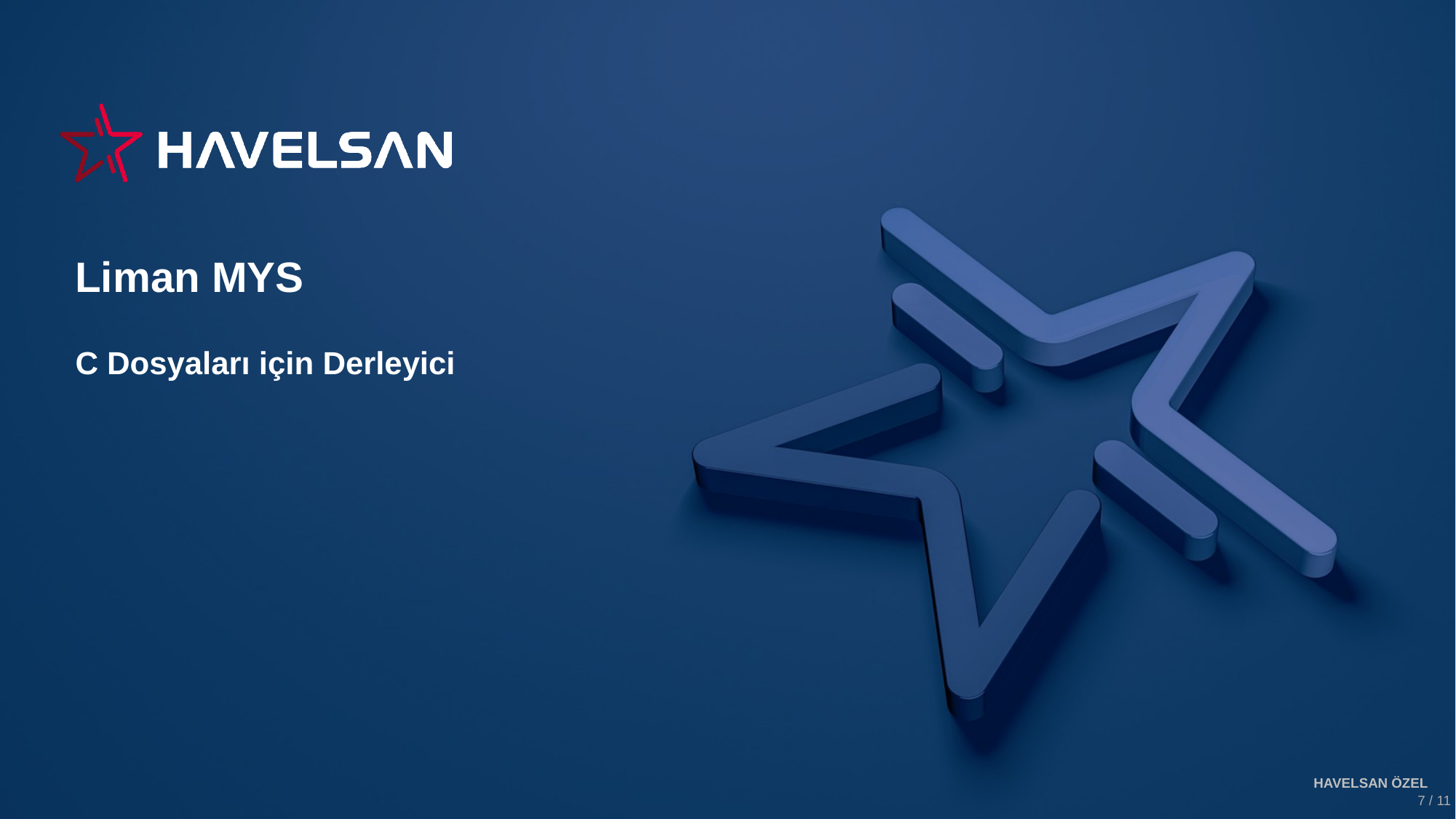

Liman MYS

C Dosyaları için Derleyici
HAVELSAN ÖZEL